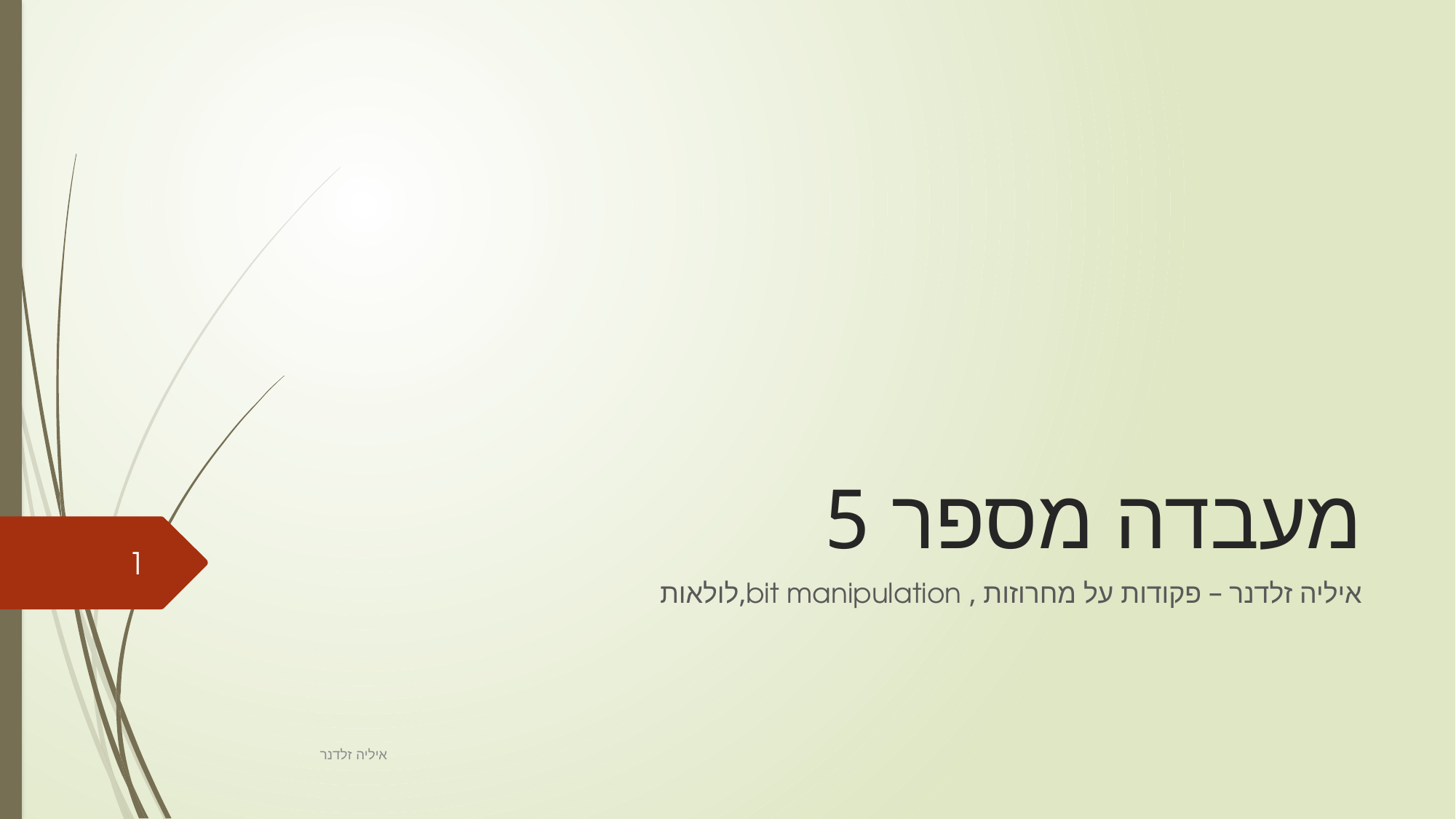

# מעבדה מספר 5
1
איליה זלדנר – פקודות על מחרוזות , bit manipulation,לולאות
איליה זלדנר